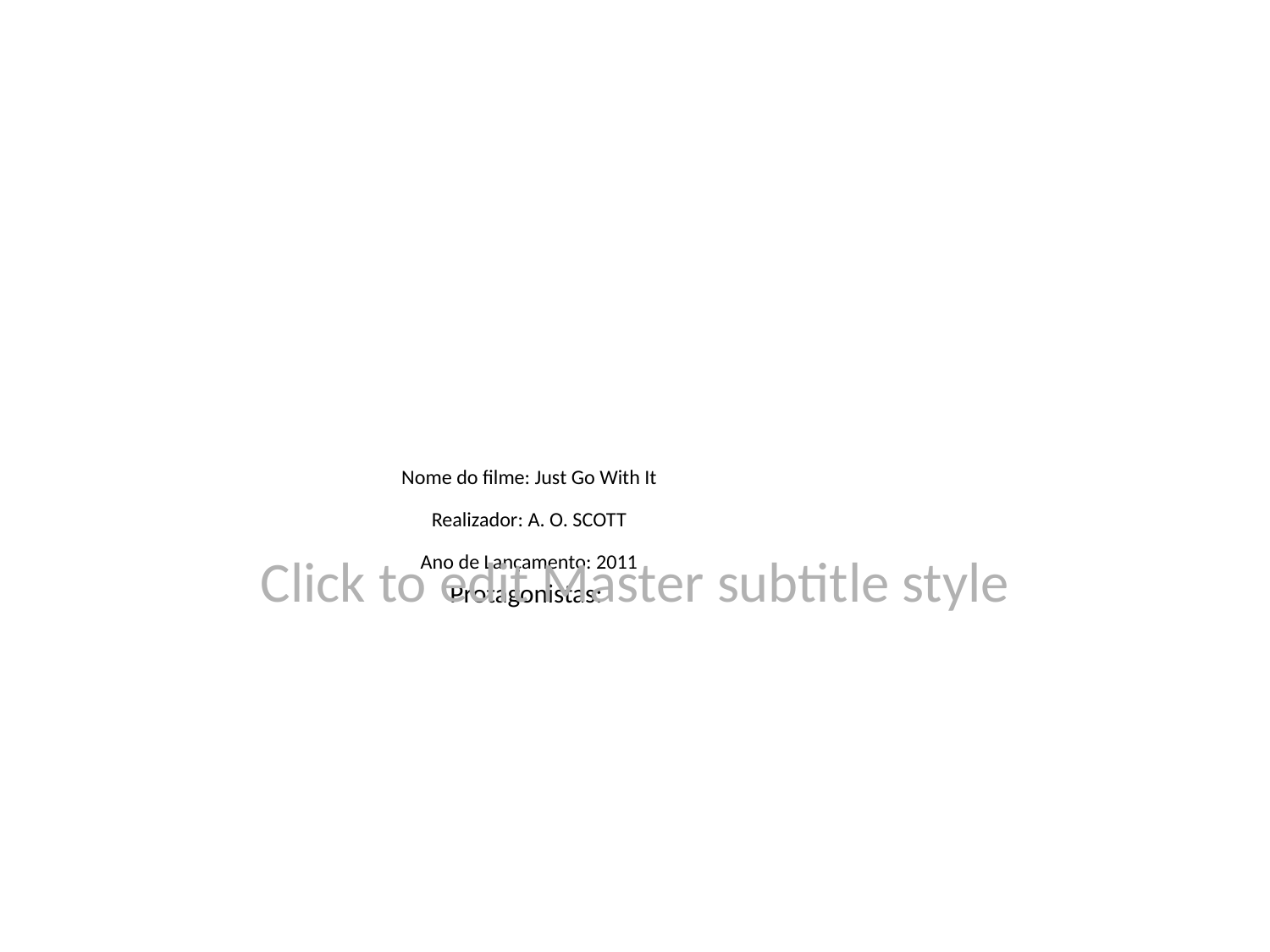

# Nome do filme: Just Go With It
Realizador: A. O. SCOTT
Ano de Lançamento: 2011
Protagonistas:
Click to edit Master subtitle style